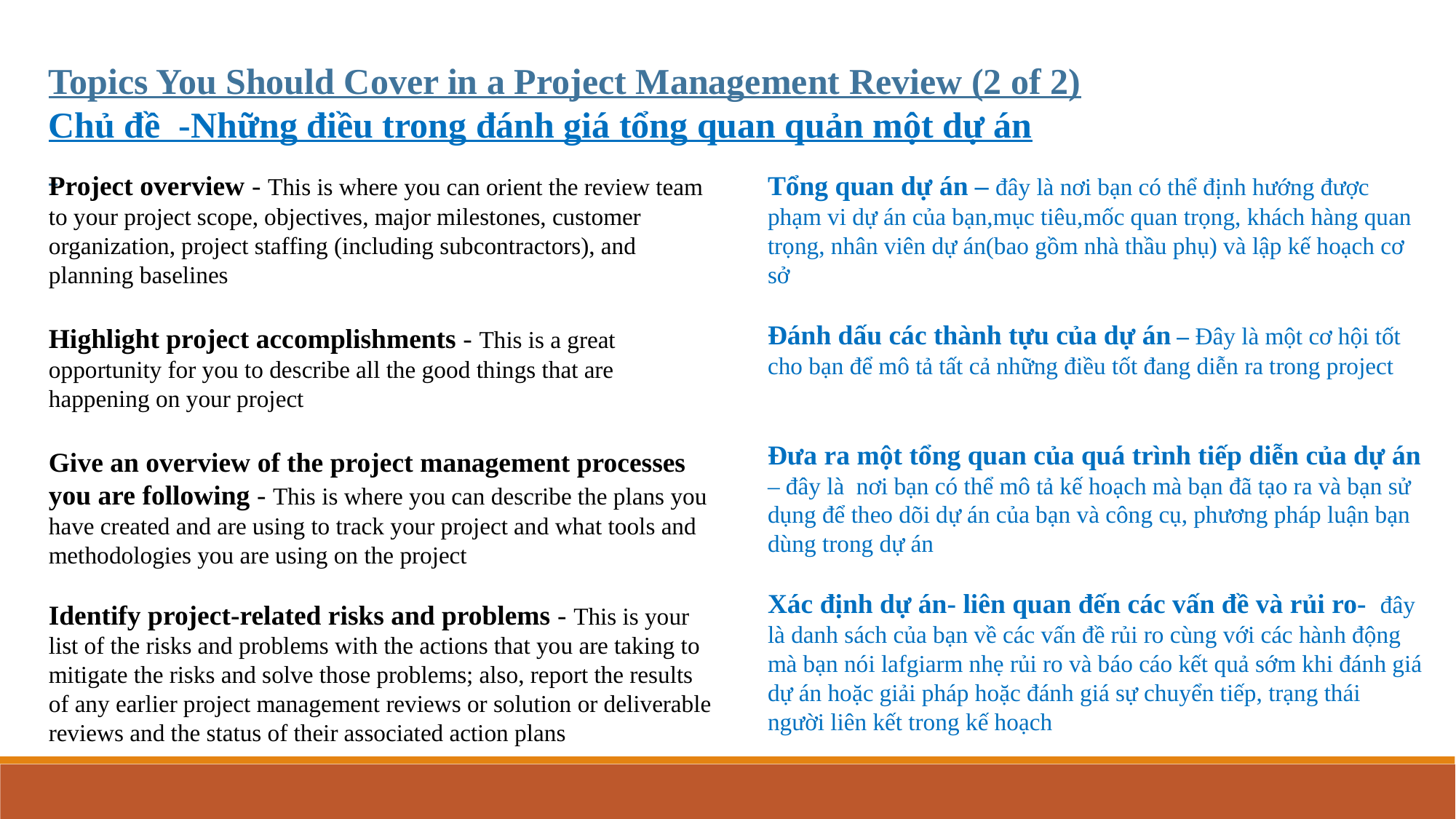

Topics You Should Cover in a Project Management Review (2 of 2)
Chủ đề  -Những điều trong đánh giá tổng quan quản một dự án

Project overview - This is where you can orient the review team to your project scope, objectives, major milestones, customer organization, project staffing (including subcontractors), and planning baselines
Highlight project accomplishments - This is a great opportunity for you to describe all the good things that are happening on your project

Give an overview of the project management processes you are following - This is where you can describe the plans you have created and are using to track your project and what tools and methodologies you are using on the project

Identify project-related risks and problems - This is your list of the risks and problems with the actions that you are taking to mitigate the risks and solve those problems; also, report the results of any earlier project management reviews or solution or deliverable reviews and the status of their associated action plans

Tổng quan dự án – đây là nơi bạn có thể định hướng được phạm vi dự án của bạn,mục tiêu,mốc quan trọng, khách hàng quan trọng, nhân viên dự án(bao gồm nhà thầu phụ) và lập kế hoạch cơ sở

Đánh dấu các thành tựu của dự án – Đây là một cơ hội tốt cho bạn để mô tả tất cả những điều tốt đang diễn ra trong project

Đưa ra một tổng quan của quá trình tiếp diễn của dự án – đây là  nơi bạn có thể mô tả kế hoạch mà bạn đã tạo ra và bạn sử dụng để theo dõi dự án của bạn và công cụ, phương pháp luận bạn dùng trong dự án

Xác định dự án- liên quan đến các vấn đề và rủi ro-  đây là danh sách của bạn về các vấn đề rủi ro cùng với các hành động mà bạn nói lafgiarm nhẹ rủi ro và báo cáo kết quả sớm khi đánh giá dự án hoặc giải pháp hoặc đánh giá sự chuyển tiếp, trạng thái người liên kết trong kế hoạch